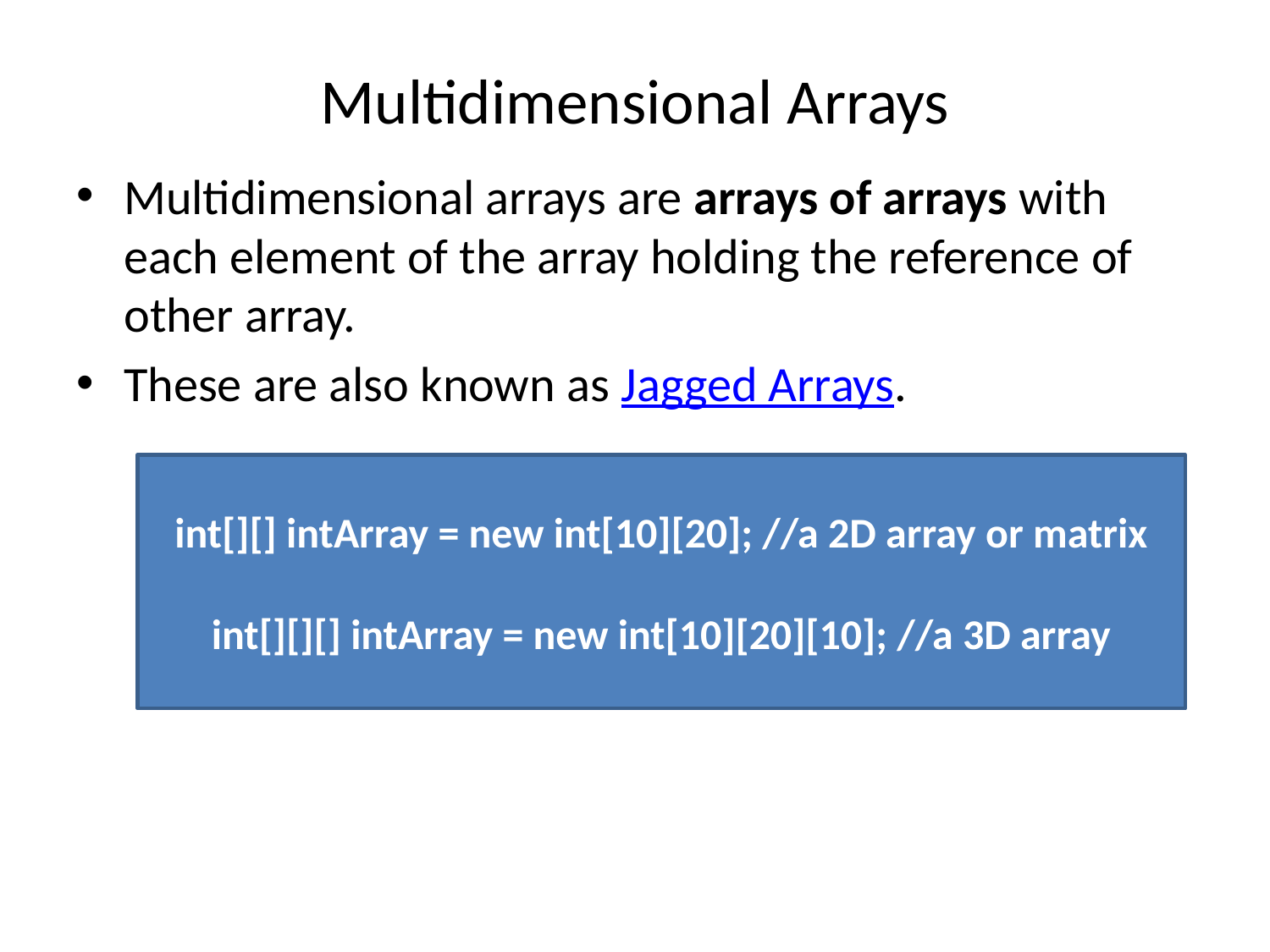

# Multidimensional Arrays
Multidimensional arrays are arrays of arrays with each element of the array holding the reference of other array.
These are also known as Jagged Arrays.

int[][] intArray = new int[10][20]; //a 2D array or matrix

int[][][] intArray = new int[10][20][10]; //a 3D array